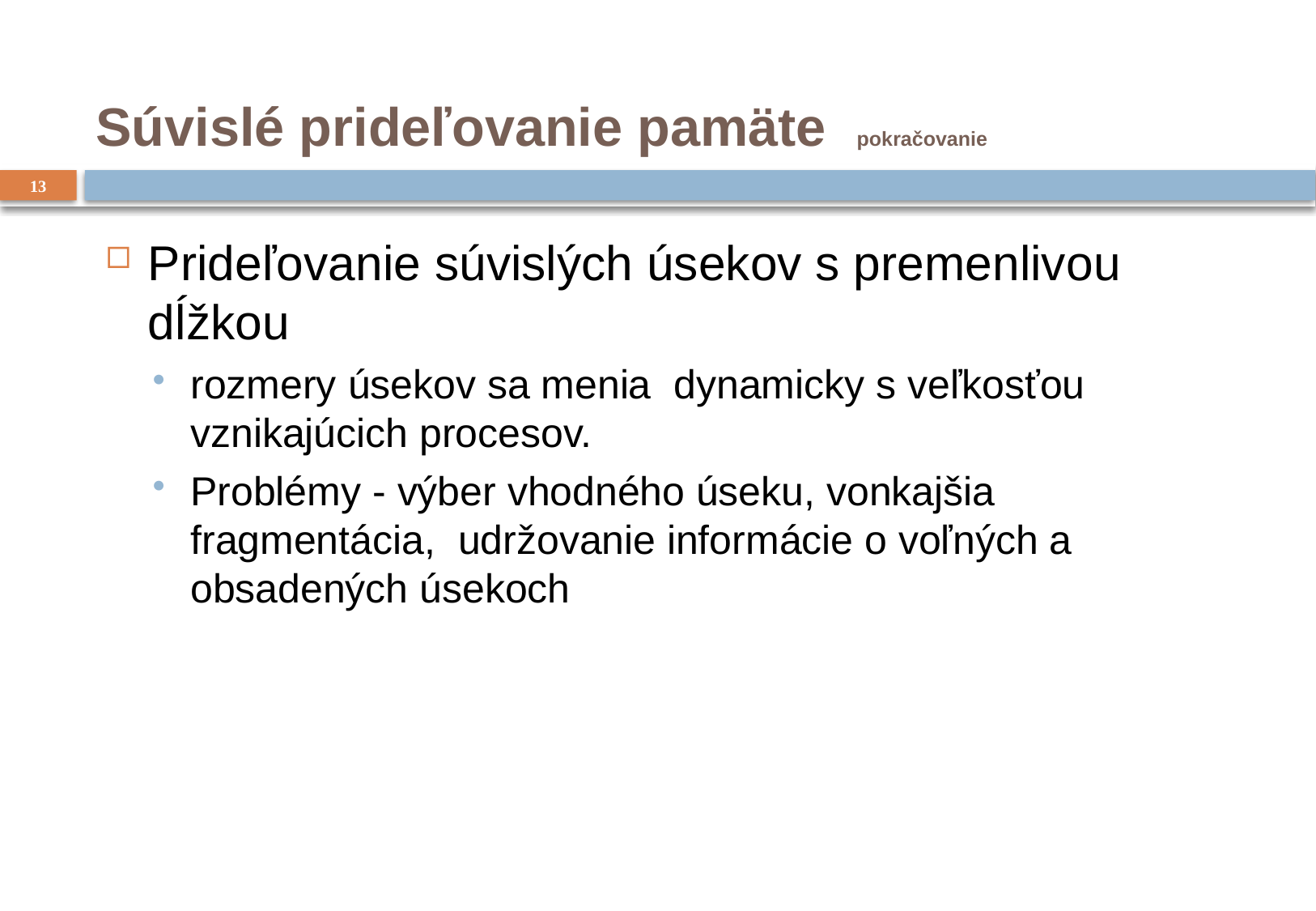

# Súvislé prideľovanie pamäte  pokračovanie
13
Prideľovanie súvislých úsekov s premenlivou dĺžkou
rozmery úsekov sa menia  dynamicky s veľkosťou vznikajúcich procesov.
Problémy - výber vhodného úseku, vonkajšia fragmentácia,  udržovanie informácie o voľných a obsadených úsekoch